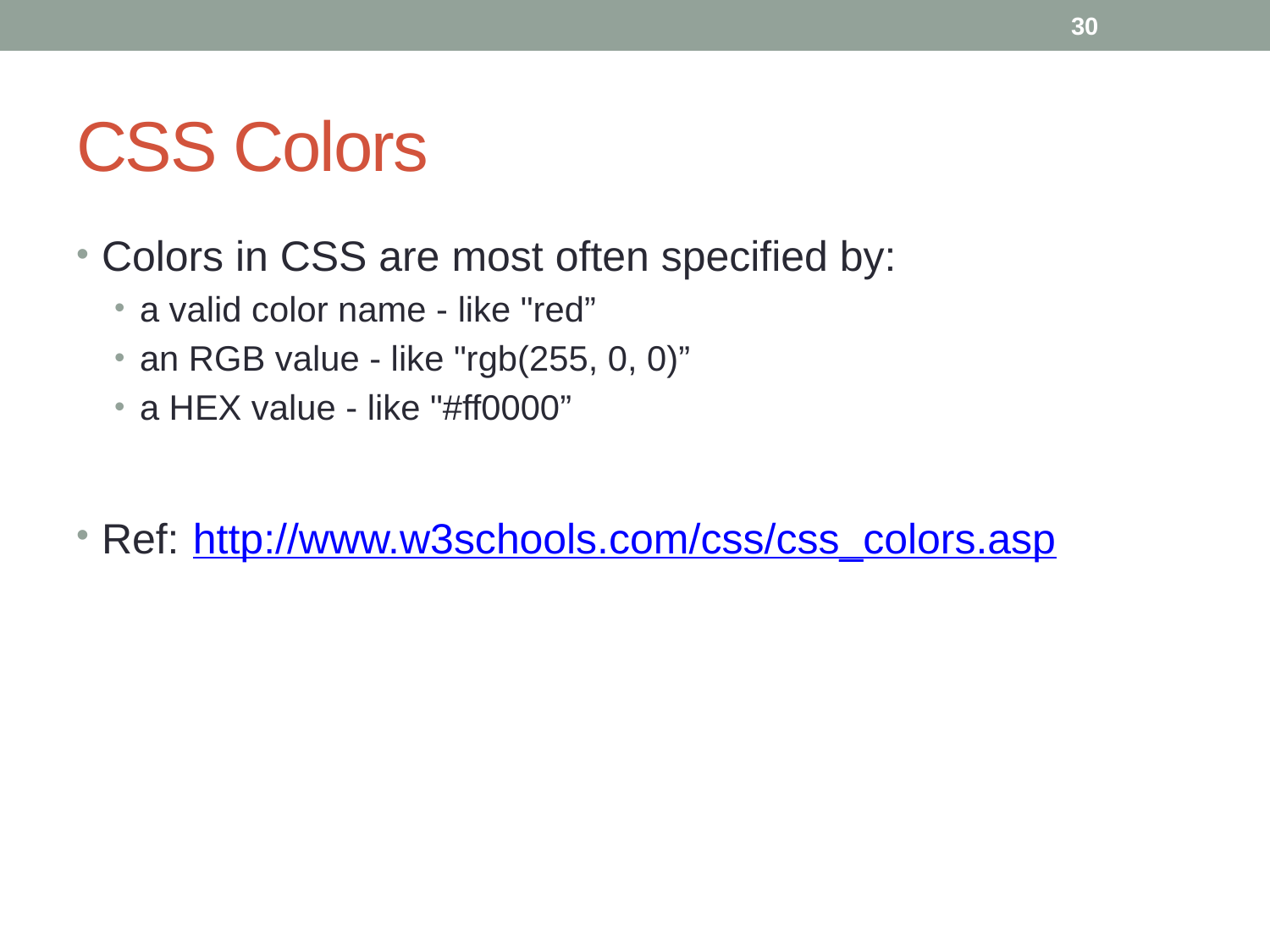

30
# CSS Colors
Colors in CSS are most often specified by:
a valid color name - like "red”
an RGB value - like "rgb(255, 0, 0)”
a HEX value - like "#ff0000”

Ref: http://www.w3schools.com/css/css_colors.asp